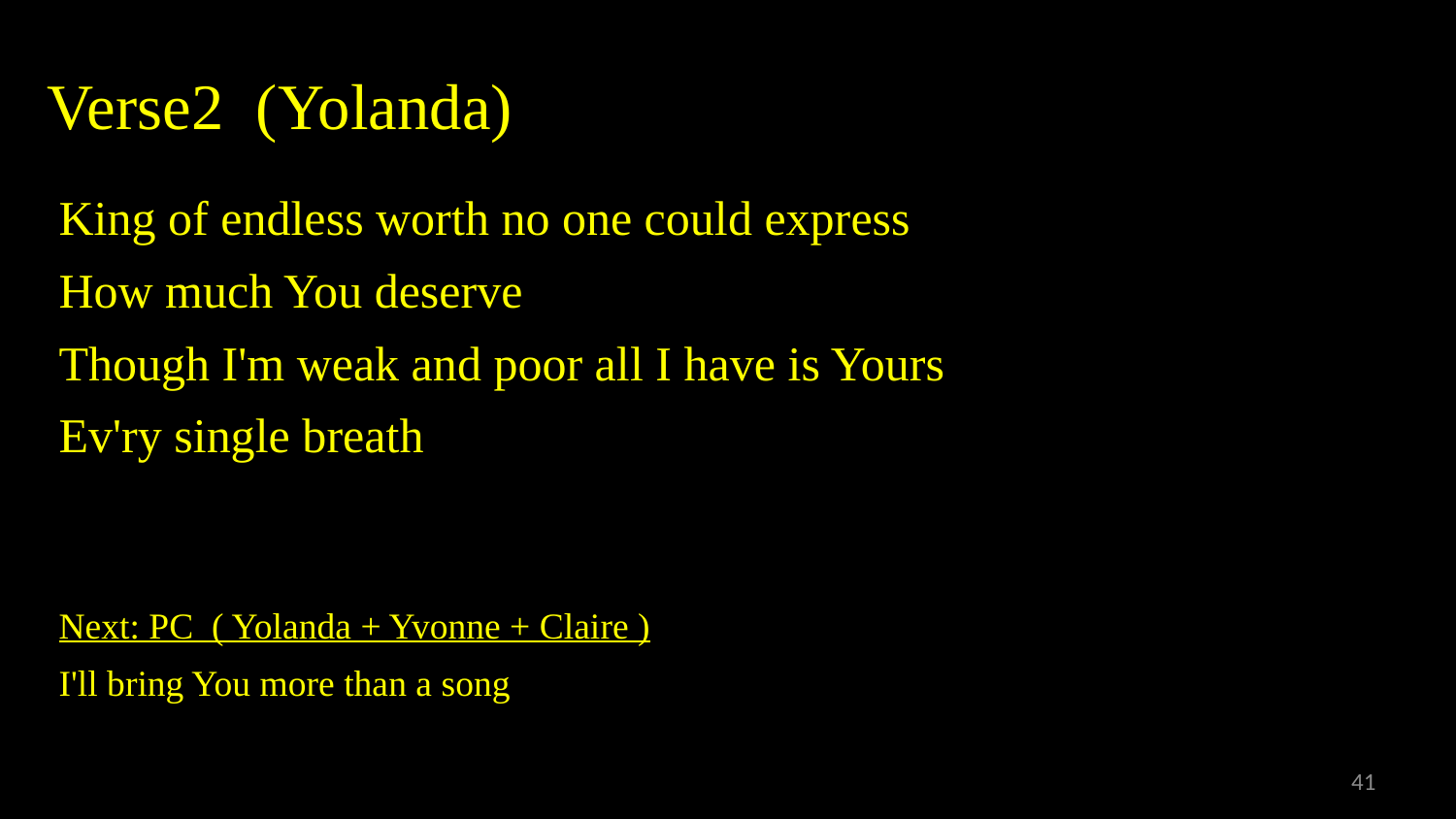

# Verse2  (Yolanda)
King of endless worth no one could express
How much You deserve
Though I'm weak and poor all I have is Yours
Ev'ry single breath

Next: PC  ( Yolanda + Yvonne + Claire )
I'll bring You more than a song
41